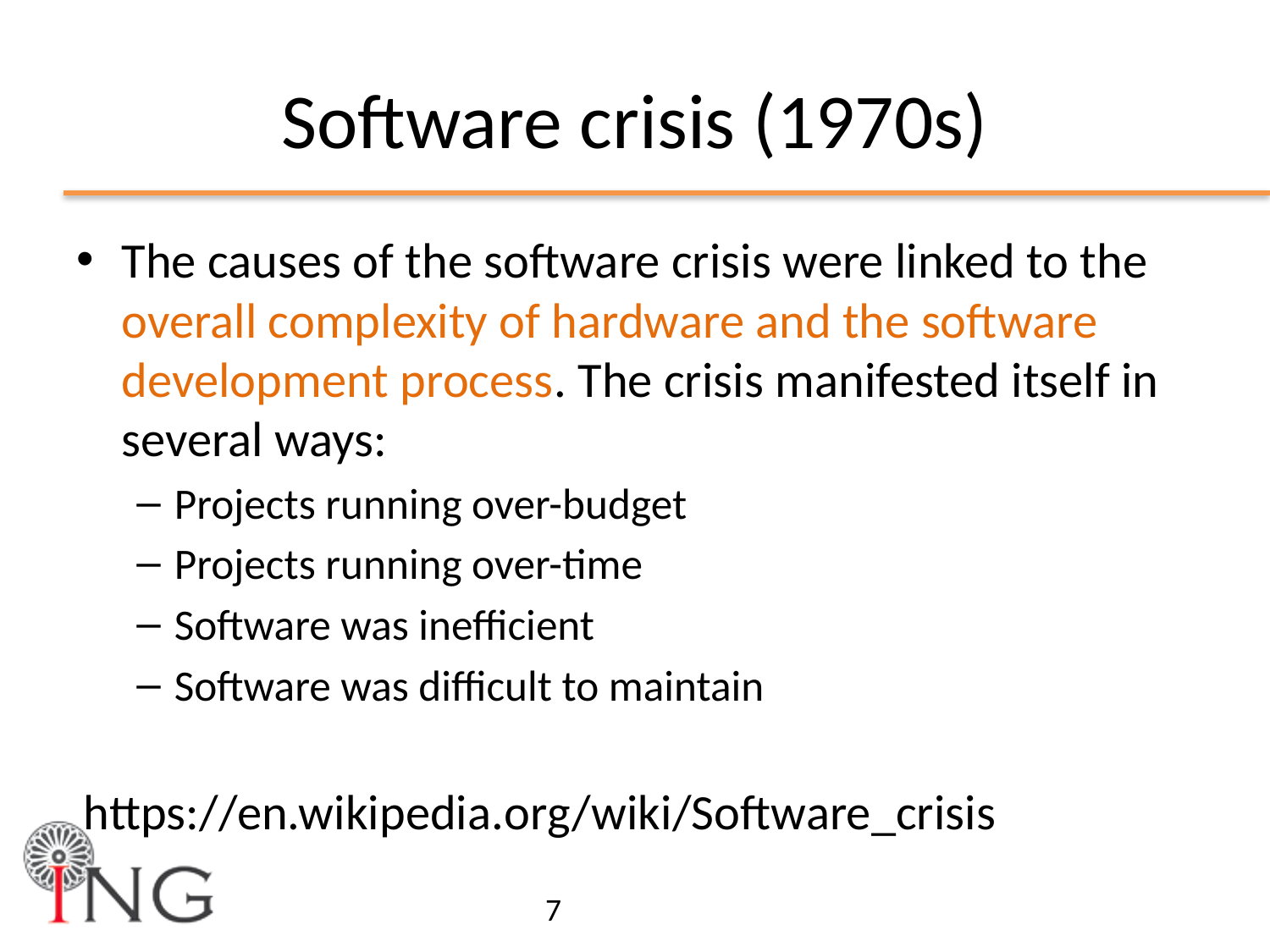

# Software crisis (1970s)
The causes of the software crisis were linked to the overall complexity of hardware and the software development process. The crisis manifested itself in several ways:
Projects running over-budget
Projects running over-time
Software was inefficient
Software was difficult to maintain

https://en.wikipedia.org/wiki/Software_crisis
7